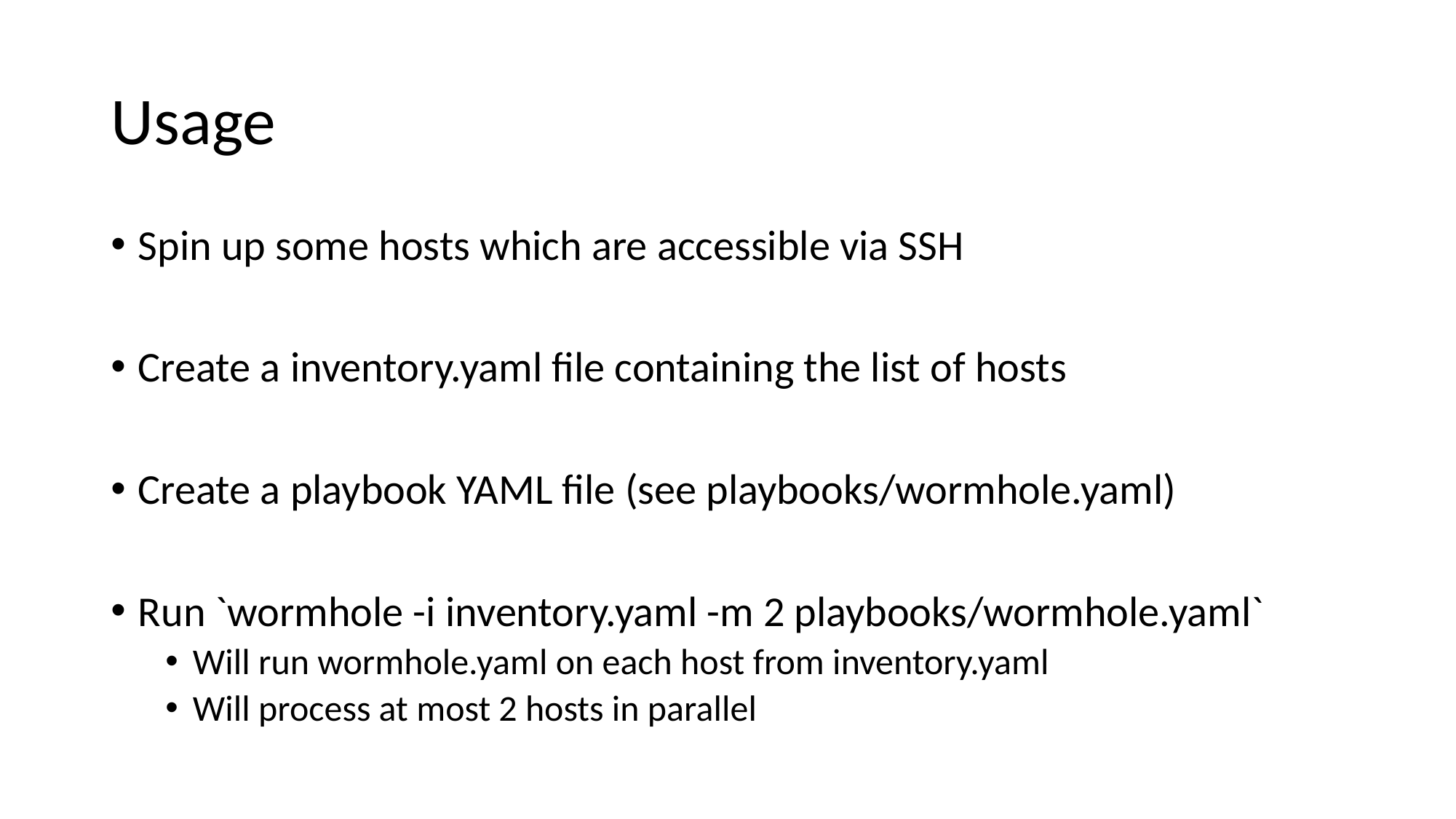

# Usage
Spin up some hosts which are accessible via SSH

Create a inventory.yaml file containing the list of hosts

Create a playbook YAML file (see playbooks/wormhole.yaml)

Run `wormhole -i inventory.yaml -m 2 playbooks/wormhole.yaml`
Will run wormhole.yaml on each host from inventory.yaml
Will process at most 2 hosts in parallel